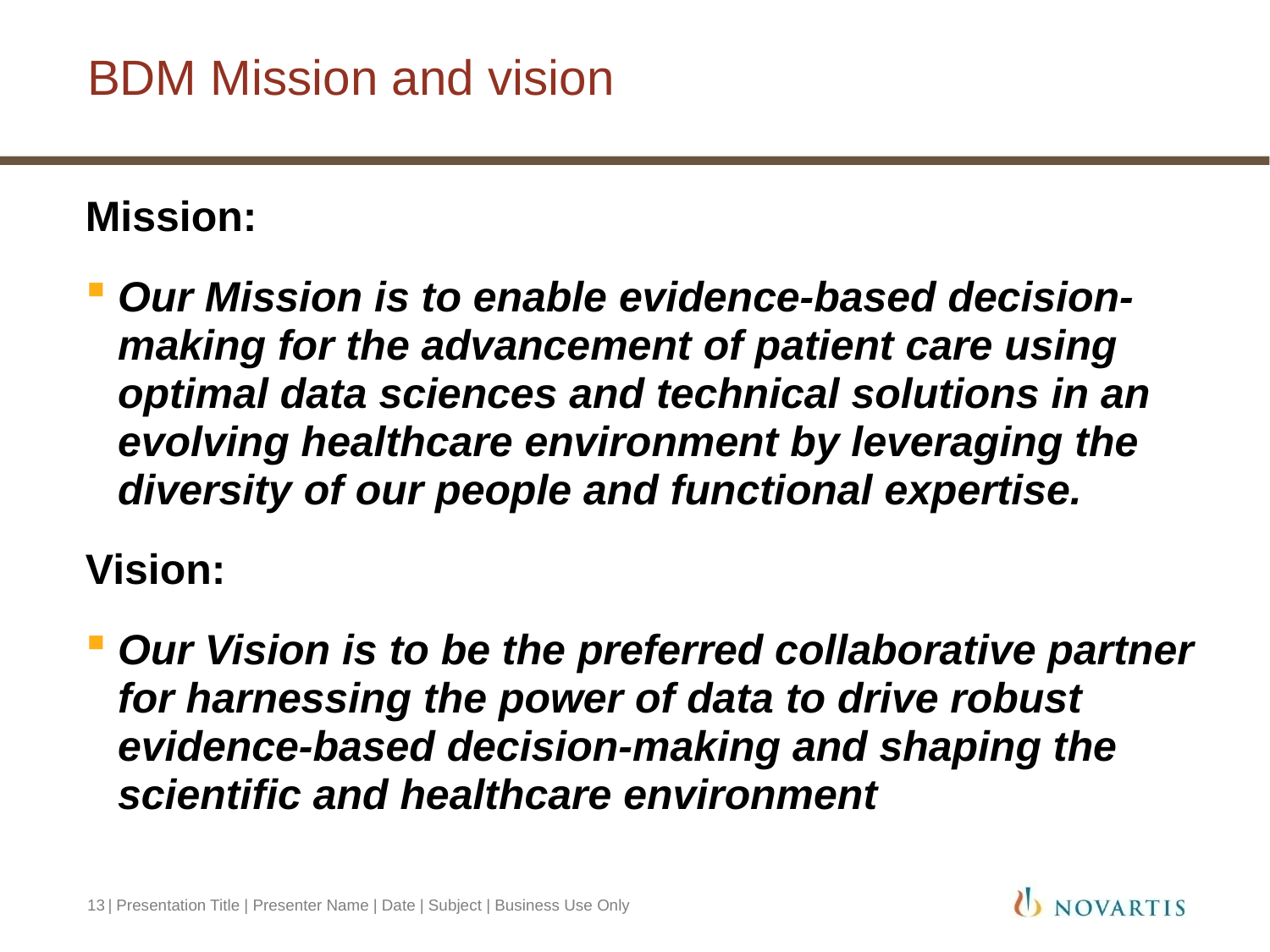

# BDM Mission and vision

Mission:
Our Mission is to enable evidence-based decision-making for the advancement of patient care using optimal data sciences and technical solutions in an evolving healthcare environment by leveraging the diversity of our people and functional expertise.
Vision:
Our Vision is to be the preferred collaborative partner for harnessing the power of data to drive robust evidence-based decision-making and shaping the scientific and healthcare environment

13
| Presentation Title | Presenter Name | Date | Subject | Business Use Only